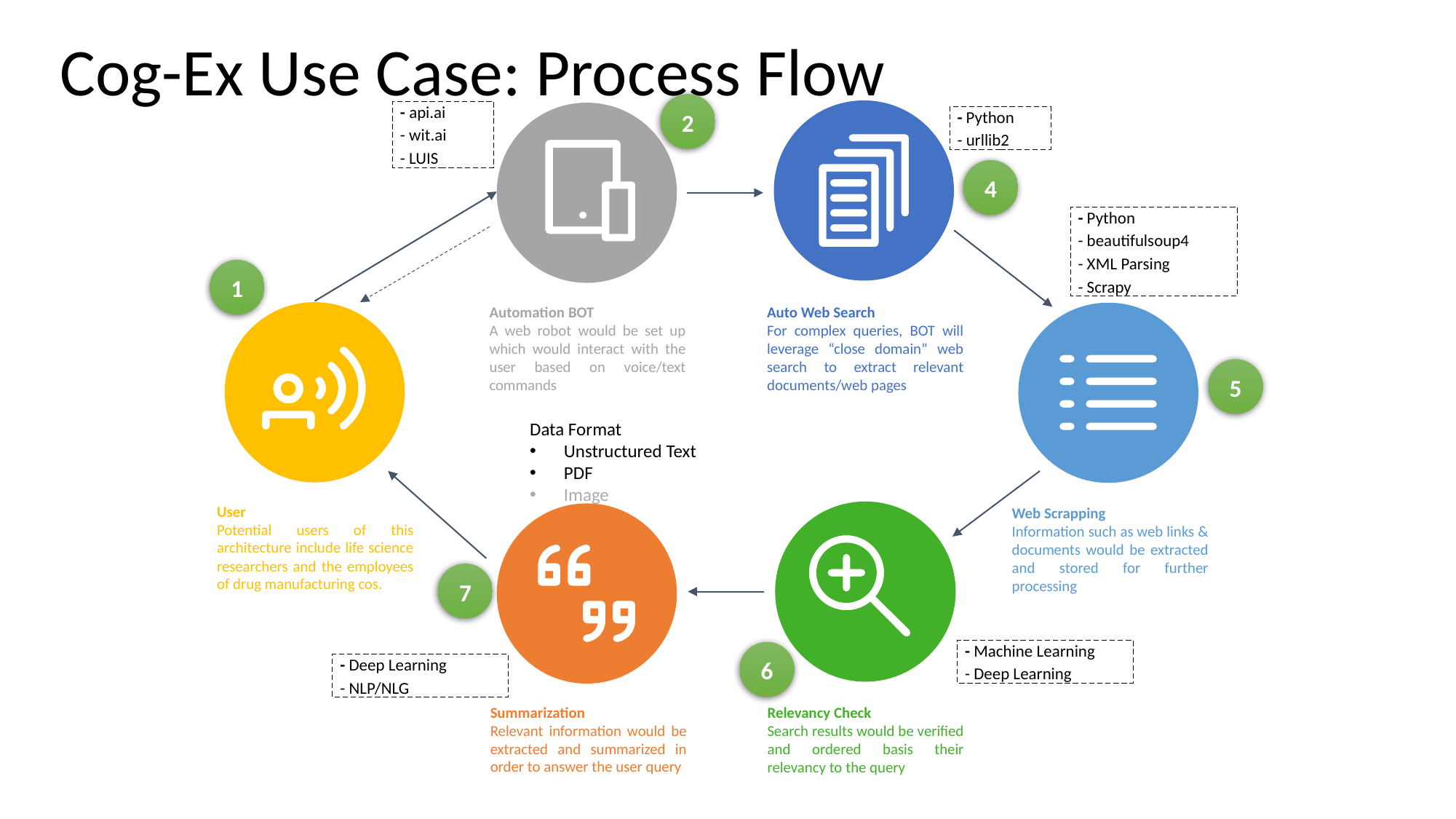

# Cog-Ex Use Case: Process Flow
2

  - api.ai
  - wit.ai
  - LUIS

  - Python
  - urllib2
  - Python
  - beautifulsoup4
  - XML Parsing
  - Scrapy

Automation BOT
A web robot would be set up which would interact with the user based on voice/text commands
Auto Web Search
For complex queries, BOT will leverage “close domain” web search to extract relevant documents/web pages

User
Potential users of this architecture include life science researchers and the employees of drug manufacturing cos.

Web Scrapping
Information such as web links & documents would be extracted and stored for further processing
  - Machine Learning
  - Deep Learning
  - Deep Learning
  - NLP/NLG
Summarization
Relevant information would be extracted and summarized in order to answer the user query
Relevancy Check
Search results would be verified and ordered basis their relevancy to the query
4
1
5
Data Format
Unstructured Text
PDF
Image
7
6